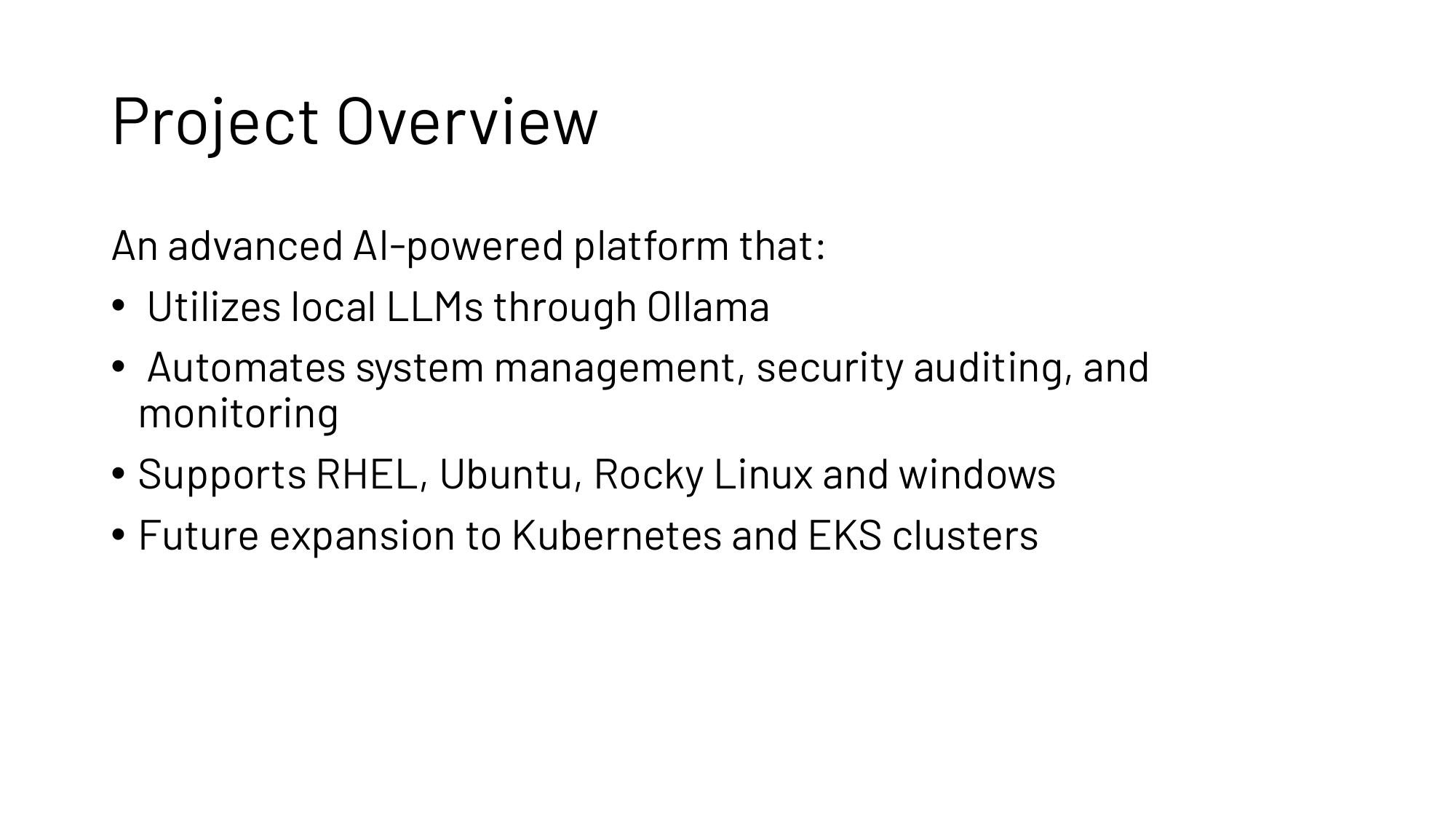

# Project Overview
An advanced AI-powered platform that:
 Utilizes local LLMs through Ollama
 Automates system management, security auditing, and monitoring
Supports RHEL, Ubuntu, Rocky Linux and windows
Future expansion to Kubernetes and EKS clusters